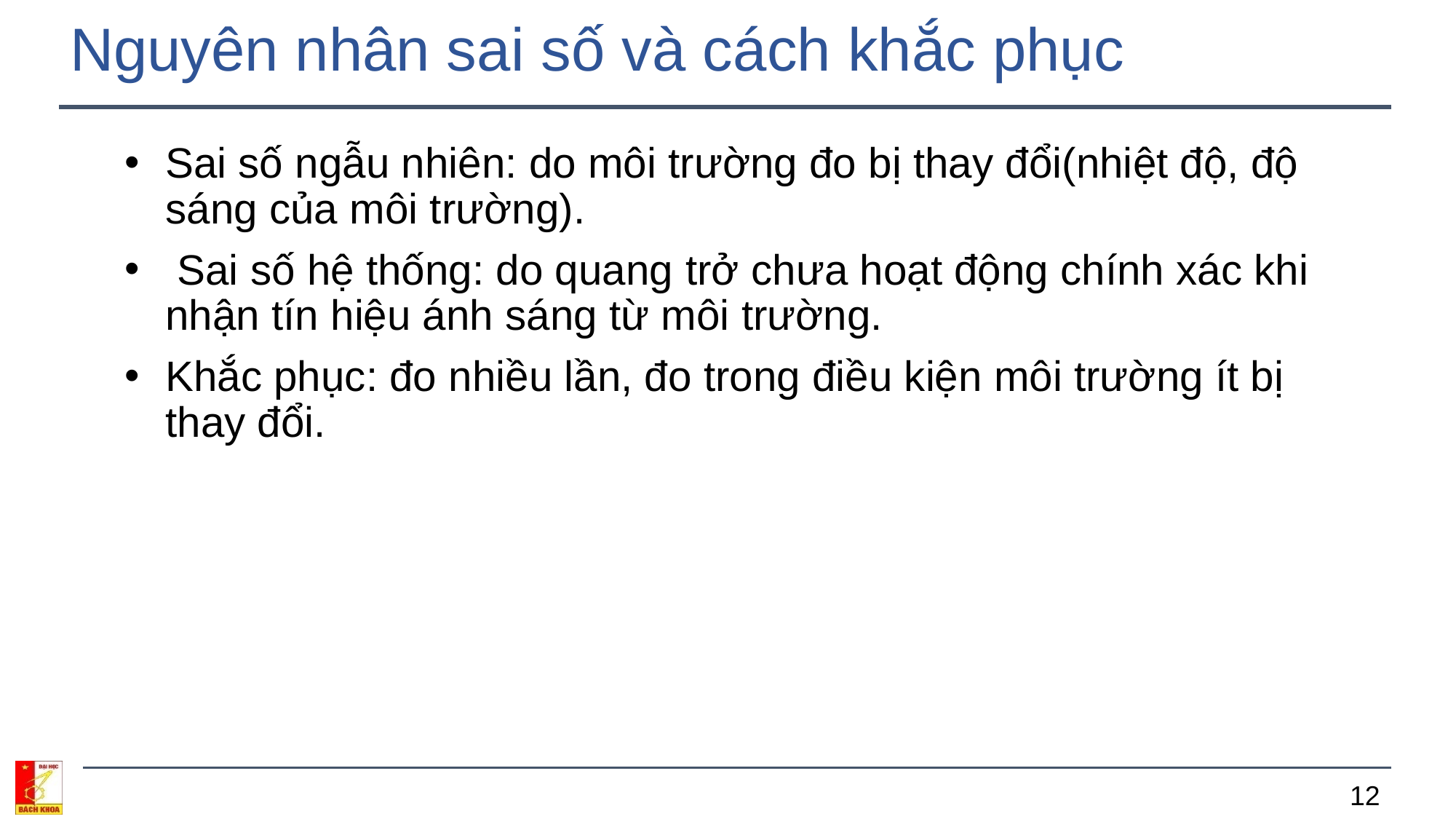

# Nguyên nhân sai số và cách khắc phục
Sai số ngẫu nhiên: do môi trường đo bị thay đổi(nhiệt độ, độ sáng của môi trường).
 Sai số hệ thống: do quang trở chưa hoạt động chính xác khi nhận tín hiệu ánh sáng từ môi trường.
Khắc phục: đo nhiều lần, đo trong điều kiện môi trường ít bị thay đổi.

12